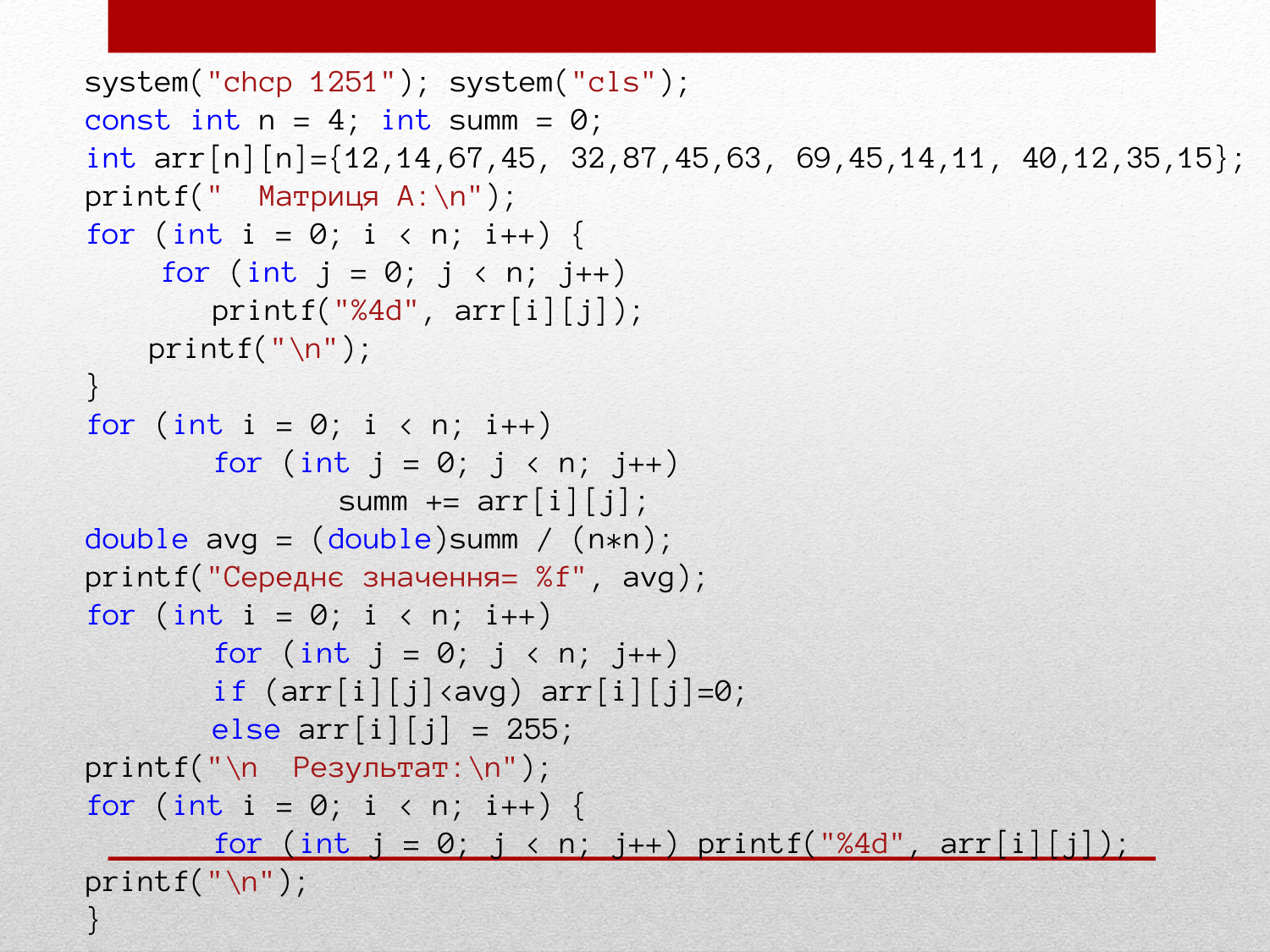

system("chcp 1251"); system("cls");
const int n = 4; int summ = 0;
int arr[n][n]={12,14,67,45, 32,87,45,63, 69,45,14,11, 40,12,35,15};
printf("  Матриця А:\n");
for (int i = 0; i < n; i++) {
for (int j = 0; j < n; j++)
printf("%4d", arr[i][j]);
printf("\n");
}
for (int i = 0; i < n; i++)
	for (int j = 0; j < n; j++)
		summ += arr[i][j];
double avg = (double)summ / (n*n);
printf("Середнє значення= %f", avg);
for (int i = 0; i < n; i++)
	for (int j = 0; j < n; j++)
if (arr[i][j]<avg) arr[i][j]=0;
else arr[i][j] = 255;
printf("\n  Результат:\n");
for (int i = 0; i < n; i++) {
	for (int j = 0; j < n; j++) printf("%4d", arr[i][j]);
printf("\n");
}